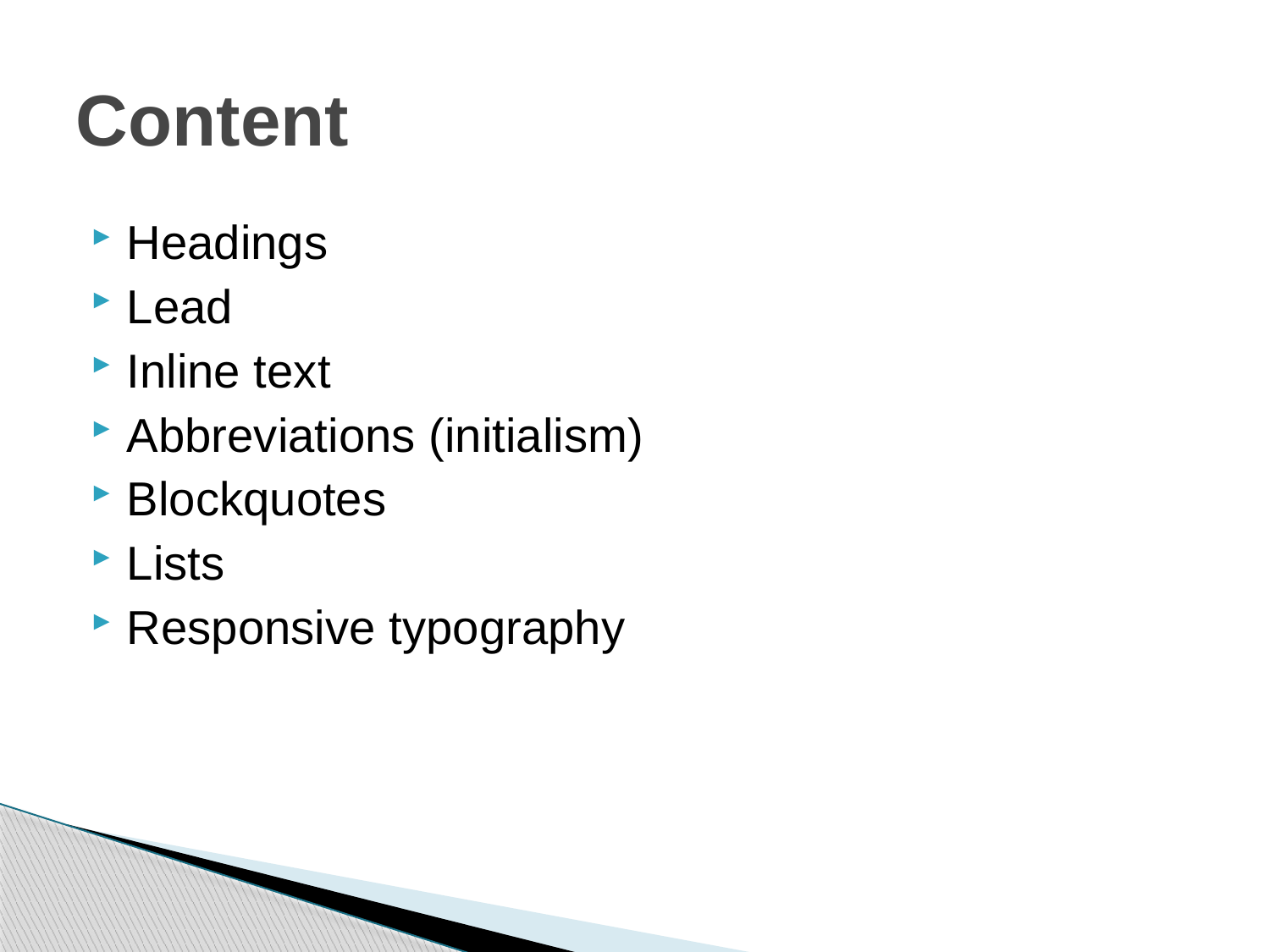

# Content
Headings
Lead
Inline text
Abbreviations (initialism)
Blockquotes
Lists
Responsive typography